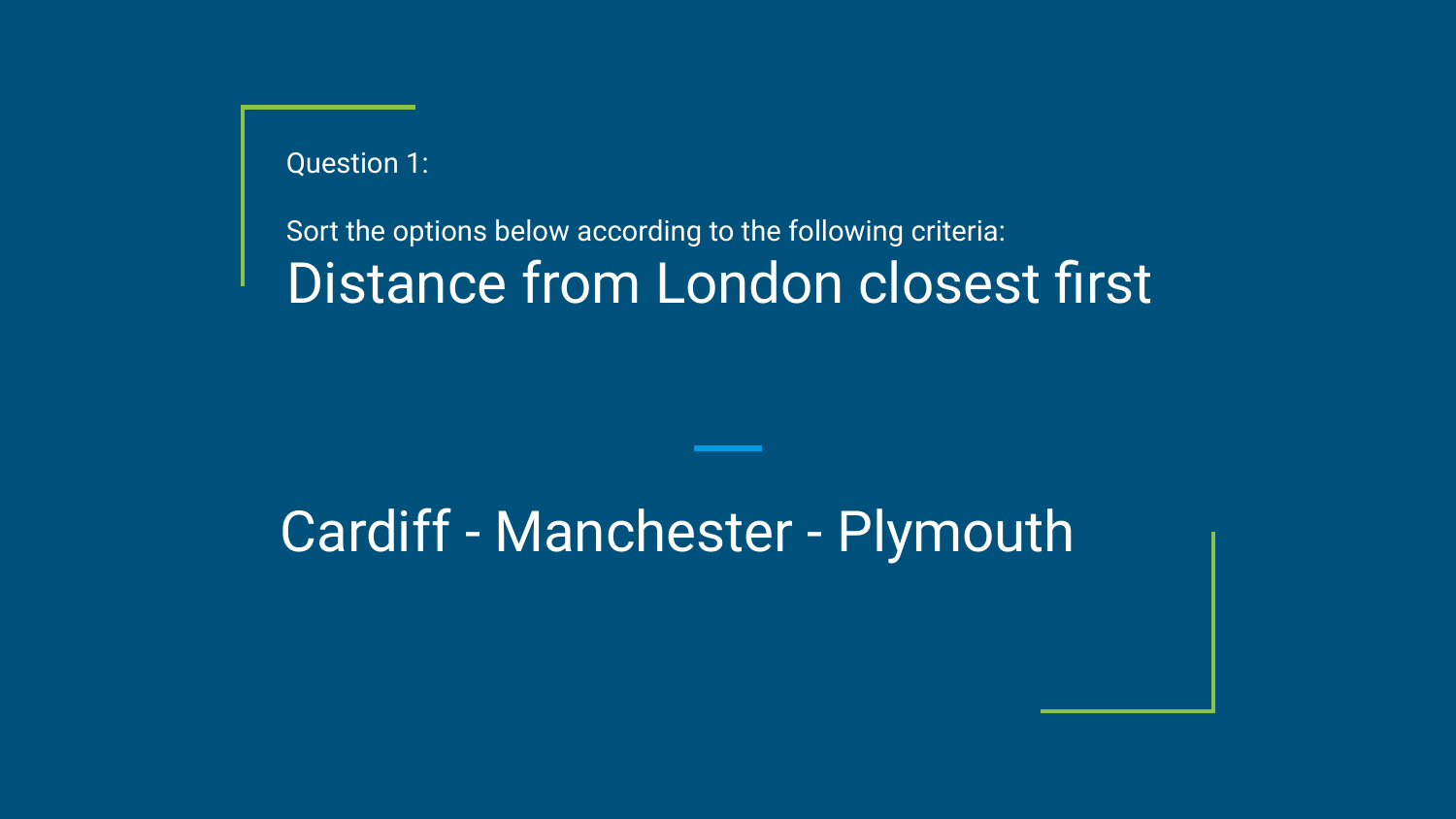

Question 1:

Sort the options below according to the following criteria:
Distance from London closest first
Cardiff - Manchester - Plymouth